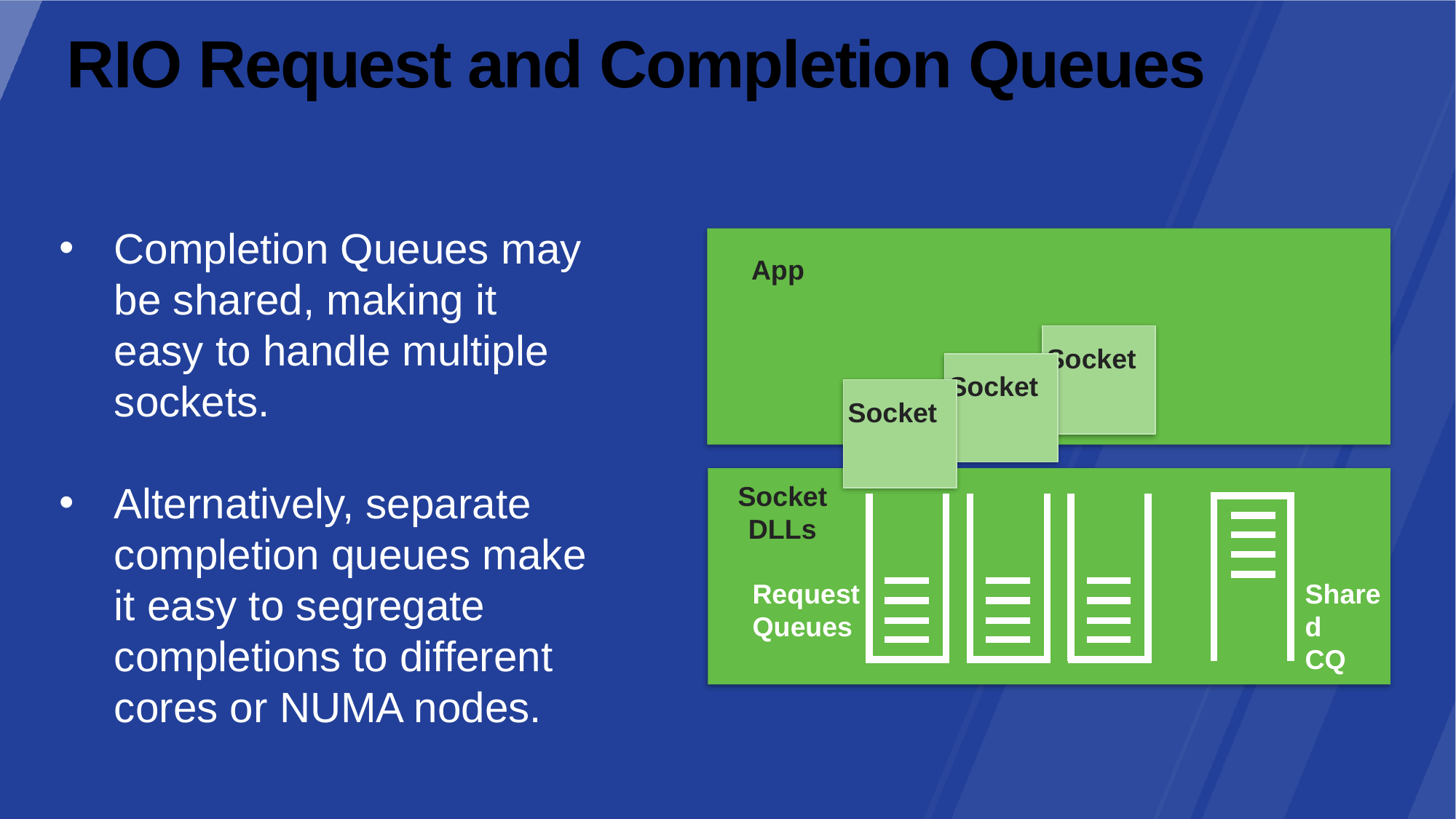

# RIO Request and Completion Queues

Completion Queues may be shared, making it easy to handle multiple sockets.

Alternatively, separate completion queues make it easy to segregate completions to different cores or NUMA nodes.

App

Socket

Socket

Socket

Socket
DLLs
Request Queues
Shared
CQ